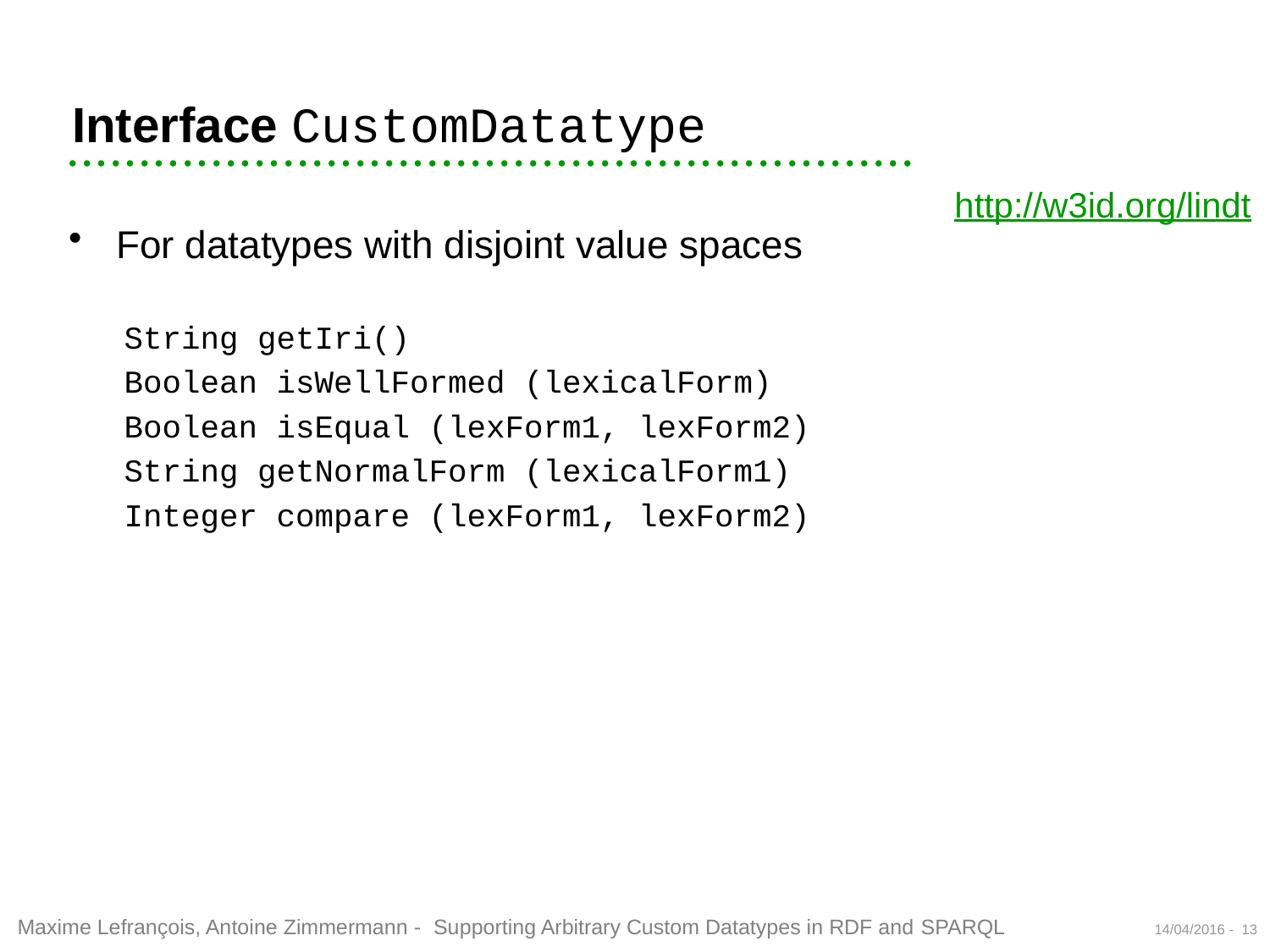

# Interface CustomDatatype
http://w3id.org/lindt
For datatypes with disjoint value spaces

String getIri()
Boolean isWellFormed (lexicalForm)
Boolean isEqual (lexForm1, lexForm2)
String getNormalForm (lexicalForm1)
Integer compare (lexForm1, lexForm2)